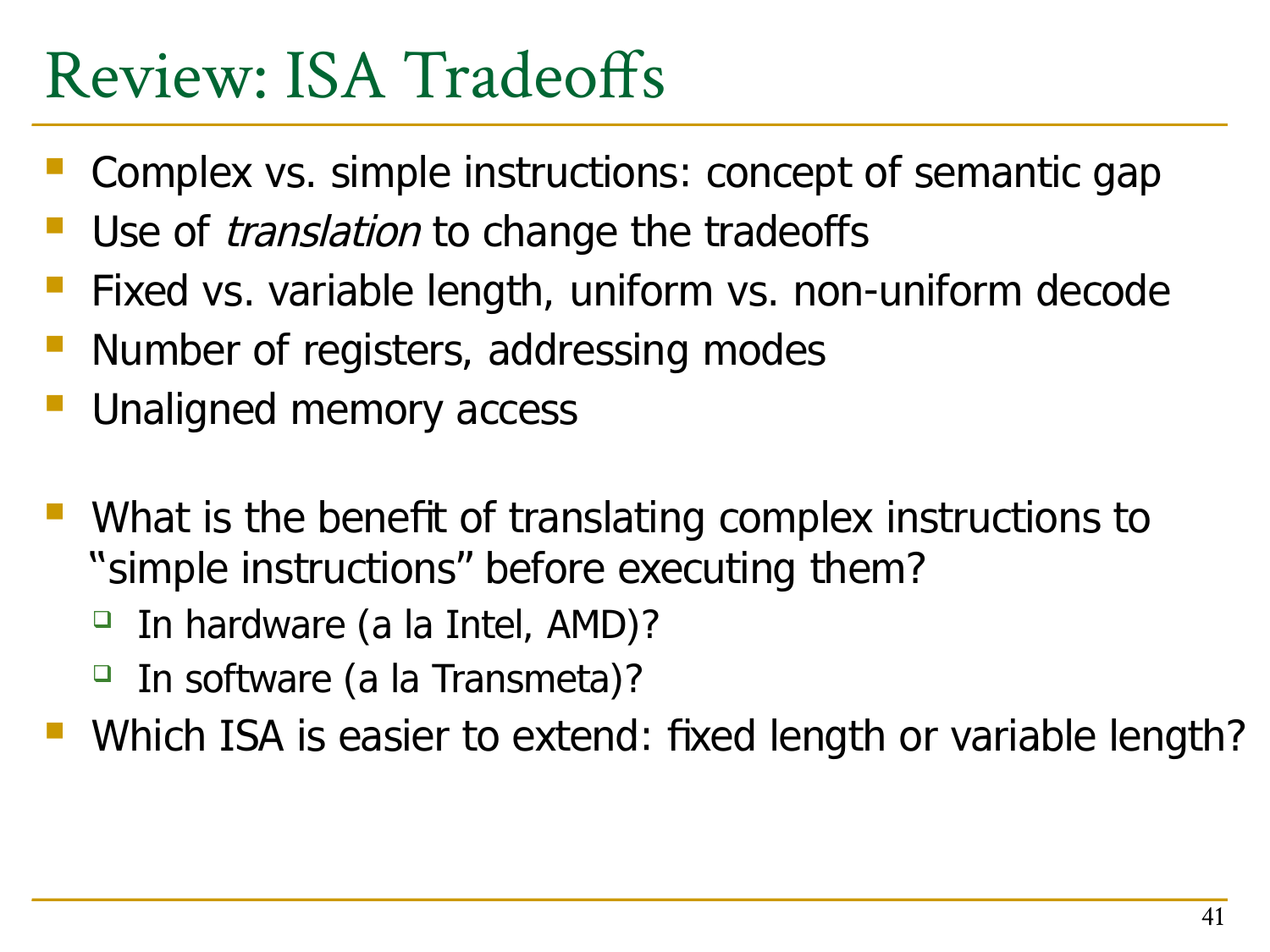

# Review: ISA Tradeoffs
Complex vs. simple instructions: concept of semantic gap
Use of translation to change the tradeoffs
Fixed vs. variable length, uniform vs. non-uniform decode
Number of registers, addressing modes
Unaligned memory access

What is the benefit of translating complex instructions to “simple instructions” before executing them?
In hardware (a la Intel, AMD)?
In software (a la Transmeta)?
Which ISA is easier to extend: fixed length or variable length?

41